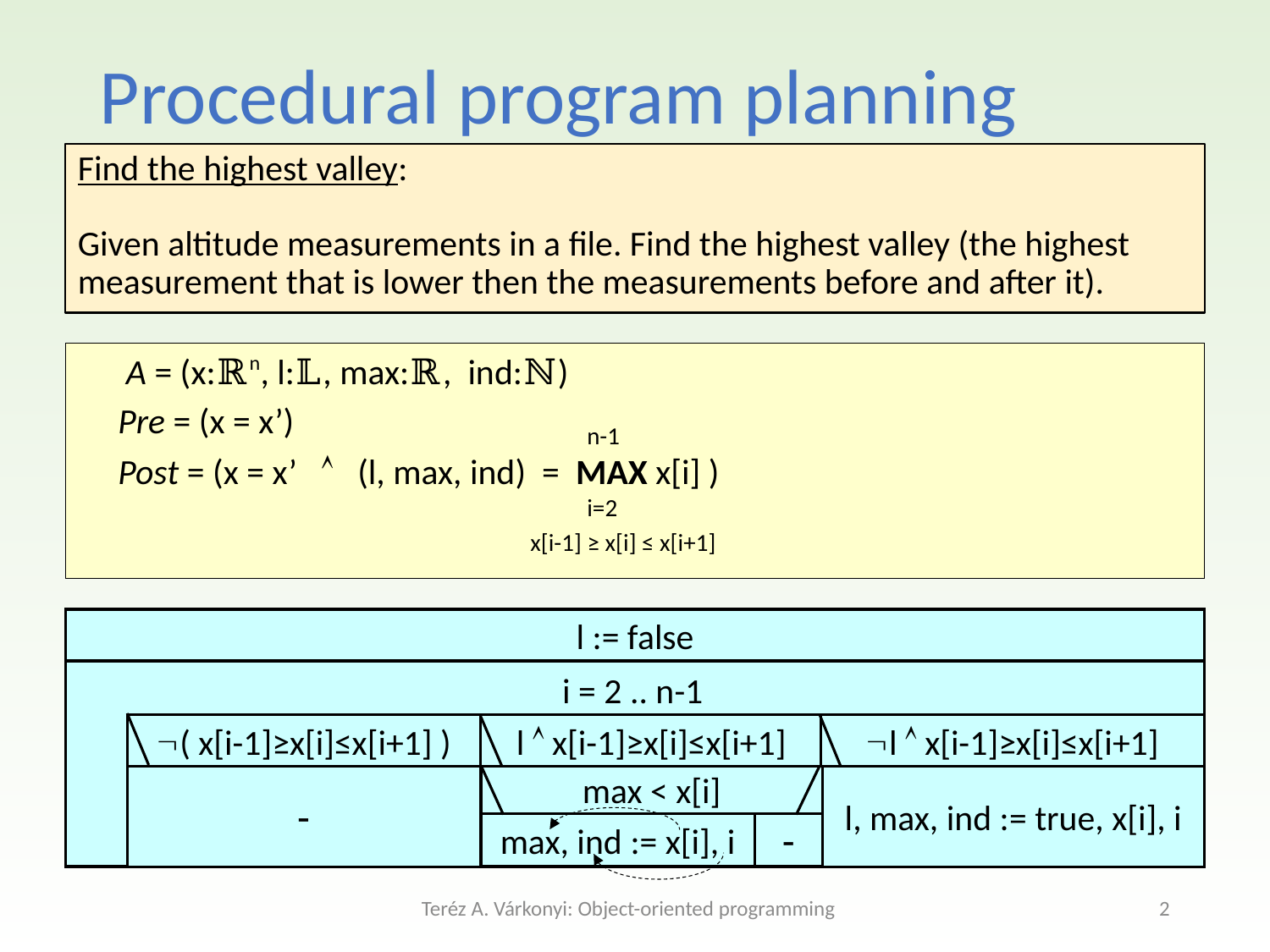

Procedural program planning
Find the highest valley:
Given altitude measurements in a file. Find the highest valley (the highest measurement that is lower then the measurements before and after it).
      A = (x:ℝn, l:𝕃, max:ℝ,  ind:ℕ)
     Pre = (x = x’)						n-1
     Post = (x = x’   ∧   (l, max, ind)  =  MAX x[i] )
								i=2
  							x[i-1] ≥ x[i] ≤ x[i+1]
l := false

i = 2 .. n-1

¬( x[i-1]≥x[i]≤x[i+1] )
l ∧ x[i-1]≥x[i]≤x[i+1]
¬l ∧ x[i-1]≥x[i]≤x[i+1]

max < x[i]
−

l, max, ind := true, x[i], i

max, ind := x[i], i
−

Teréz A. Várkonyi: Object-oriented programming
2